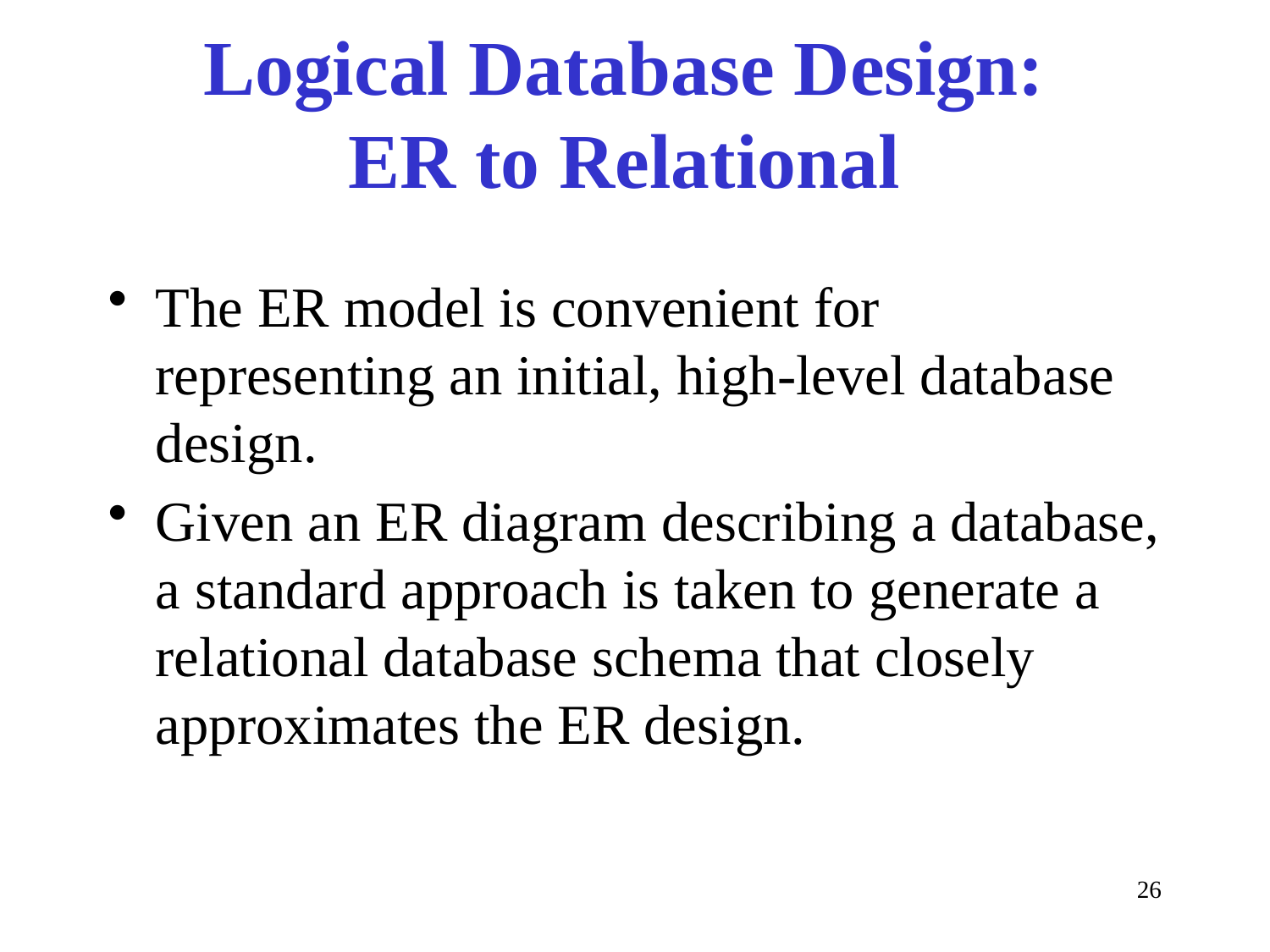

# Logical Database Design: ER to Relational
The ER model is convenient for representing an initial, high-level database design.
Given an ER diagram describing a database, a standard approach is taken to generate a relational database schema that closely approximates the ER design.
26